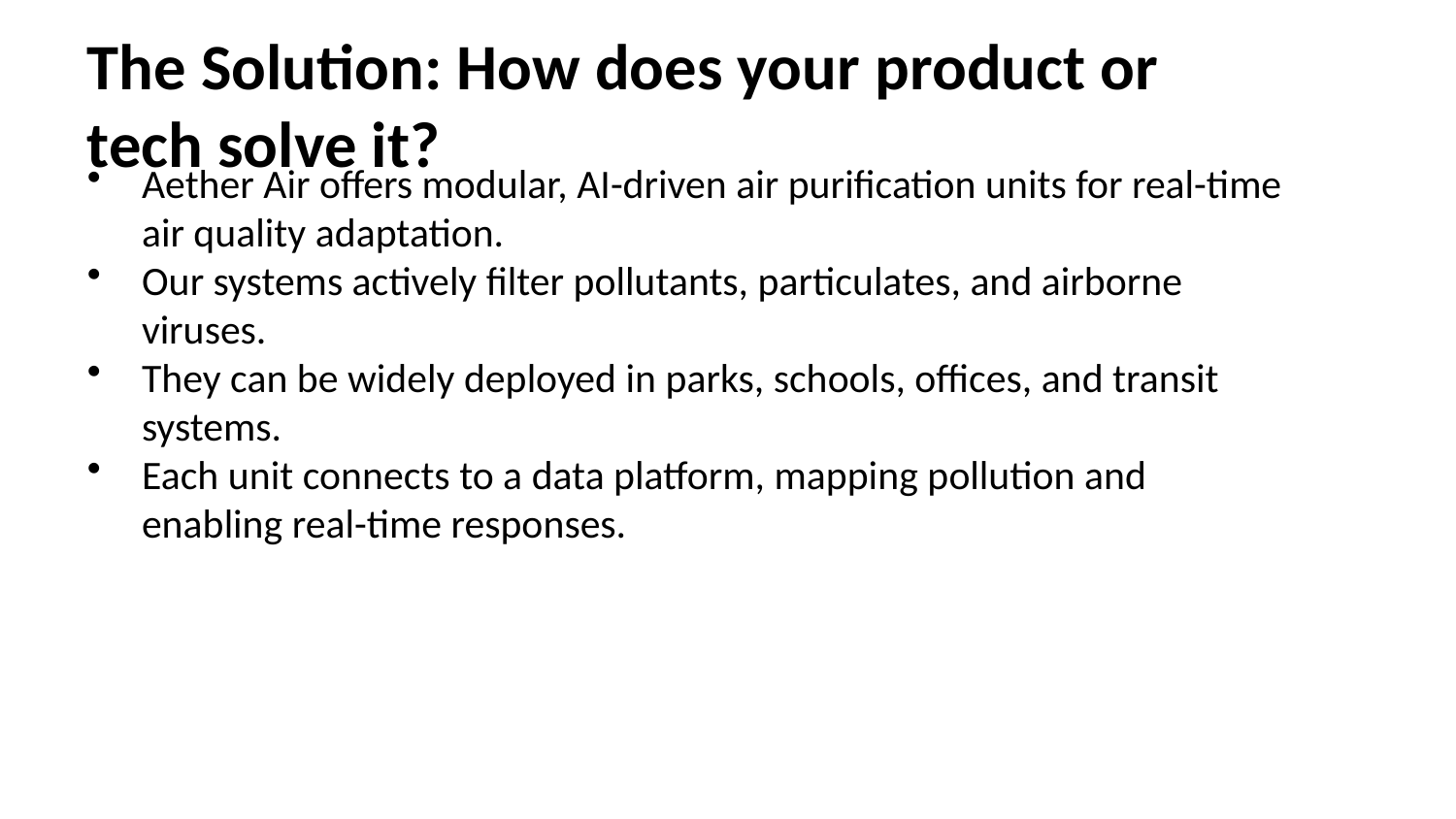

The Solution: How does your product or tech solve it?
Aether Air offers modular, AI-driven air purification units for real-time air quality adaptation.
Our systems actively filter pollutants, particulates, and airborne viruses.
They can be widely deployed in parks, schools, offices, and transit systems.
Each unit connects to a data platform, mapping pollution and enabling real-time responses.